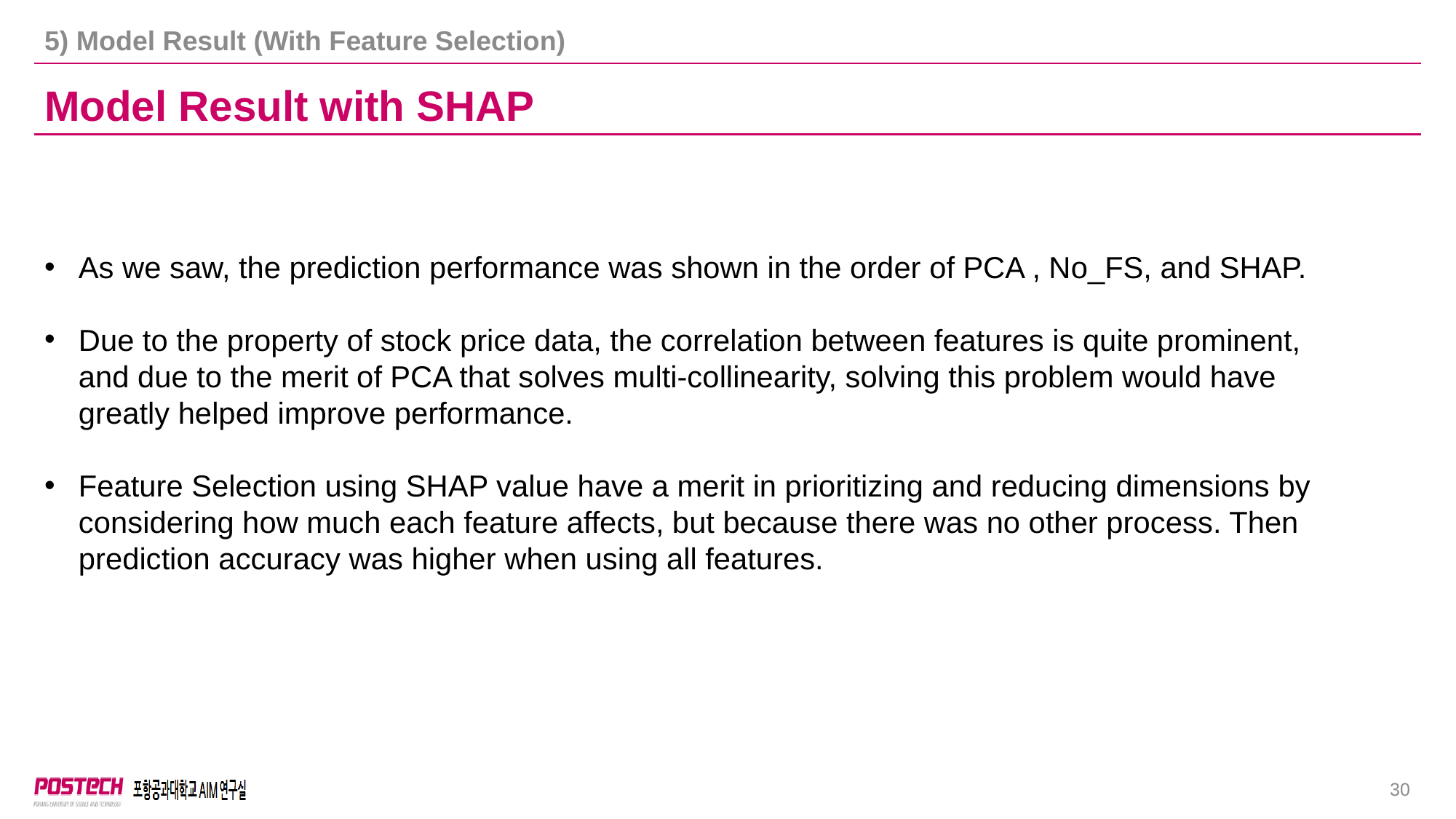

5) Model Result (With Feature Selection)
Model Result with SHAP
As we saw, the prediction performance was shown in the order of PCA , No_FS, and SHAP.

Due to the property of stock price data, the correlation between features is quite prominent, and due to the merit of PCA that solves multi-collinearity, solving this problem would have greatly helped improve performance.

Feature Selection using SHAP value have a merit in prioritizing and reducing dimensions by considering how much each feature affects, but because there was no other process. Then prediction accuracy was higher when using all features.